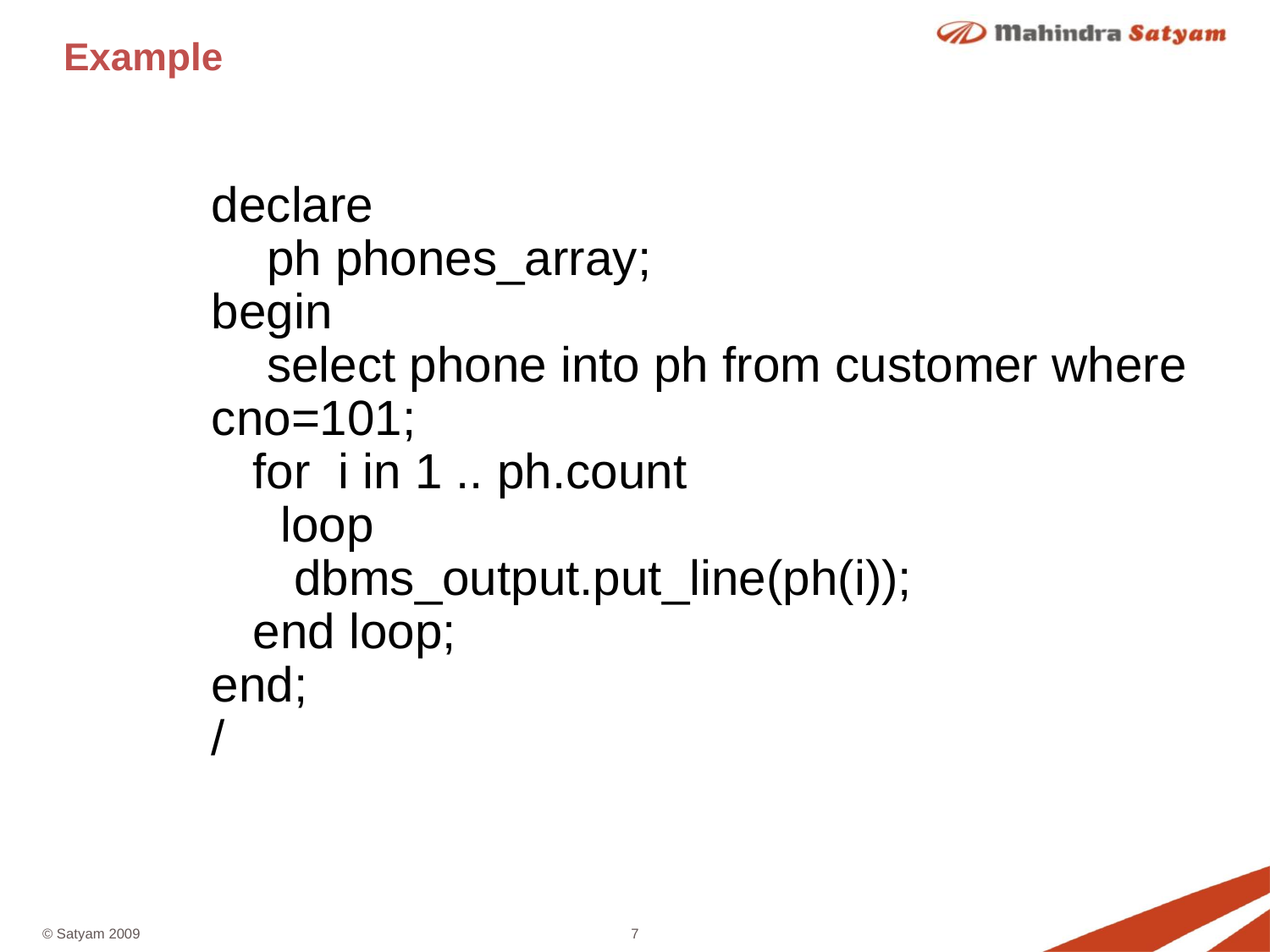

# Example
declare
    ph phones_array;
begin
    select phone into ph from customer where cno=101;
   for  i in 1 .. ph.count
     loop
      dbms_output.put_line(ph(i));
   end loop;
end;
/